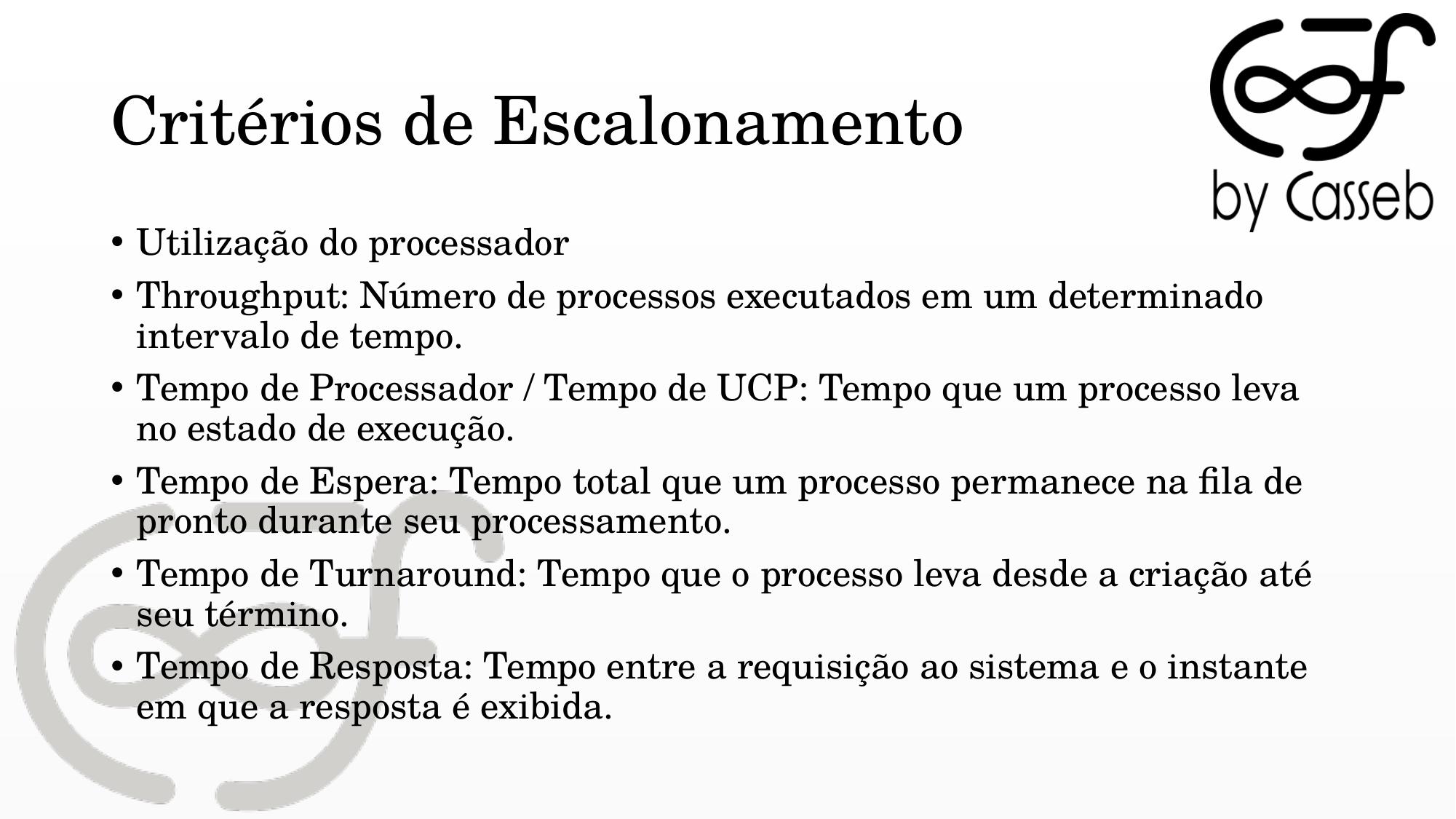

# Critérios de Escalonamento
Utilização do processador
Throughput: Número de processos executados em um determinado intervalo de tempo.
Tempo de Processador / Tempo de UCP: Tempo que um processo leva no estado de execução.
Tempo de Espera: Tempo total que um processo permanece na fila de pronto durante seu processamento.
Tempo de Turnaround: Tempo que o processo leva desde a criação até seu término.
Tempo de Resposta: Tempo entre a requisição ao sistema e o instante em que a resposta é exibida.